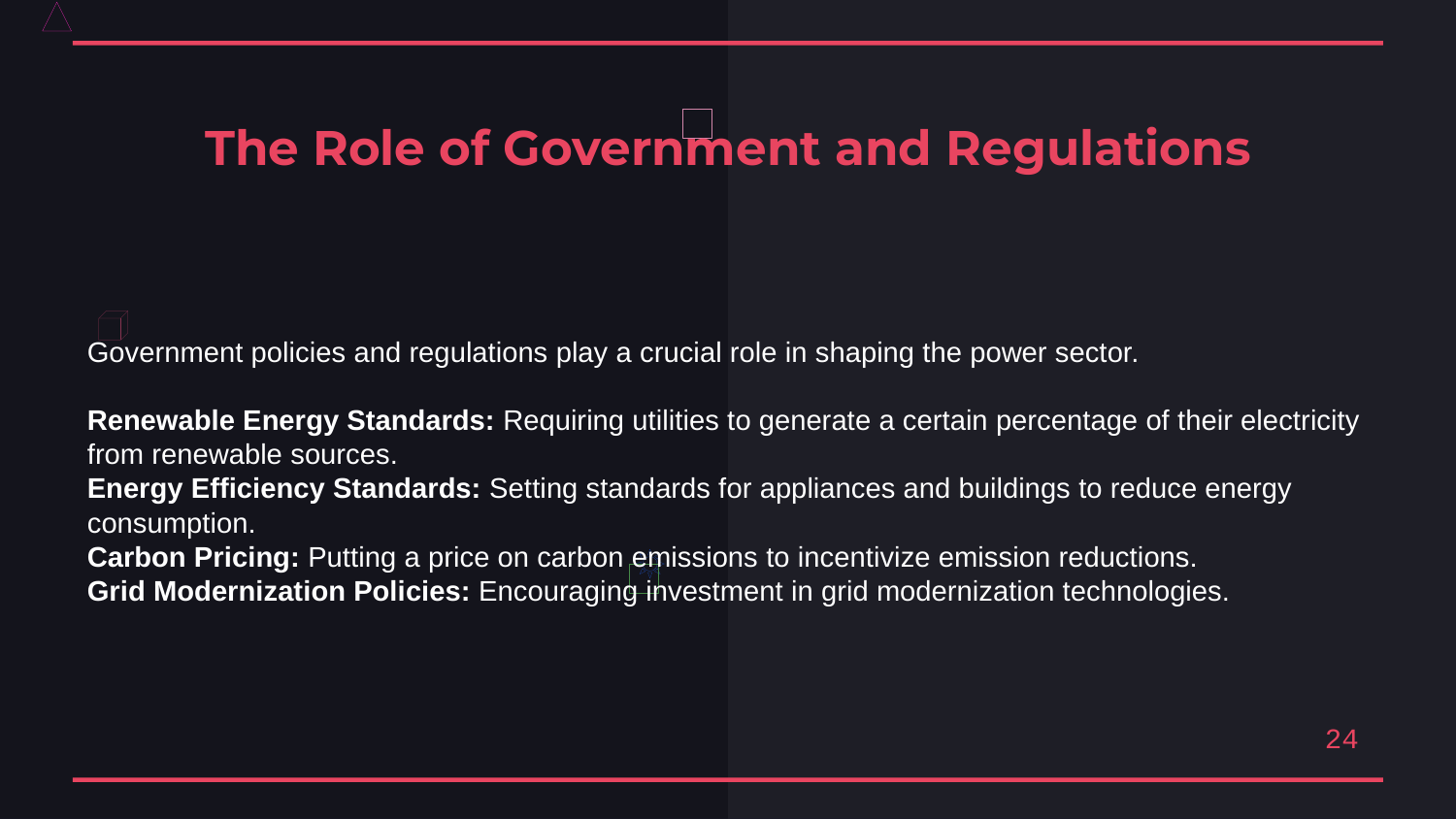

The Role of Government and Regulations

Government policies and regulations play a crucial role in shaping the power sector.

Renewable Energy Standards: Requiring utilities to generate a certain percentage of their electricity from renewable sources.
Energy Efficiency Standards: Setting standards for appliances and buildings to reduce energy consumption.
Carbon Pricing: Putting a price on carbon emissions to incentivize emission reductions.
Grid Modernization Policies: Encouraging investment in grid modernization technologies.

24